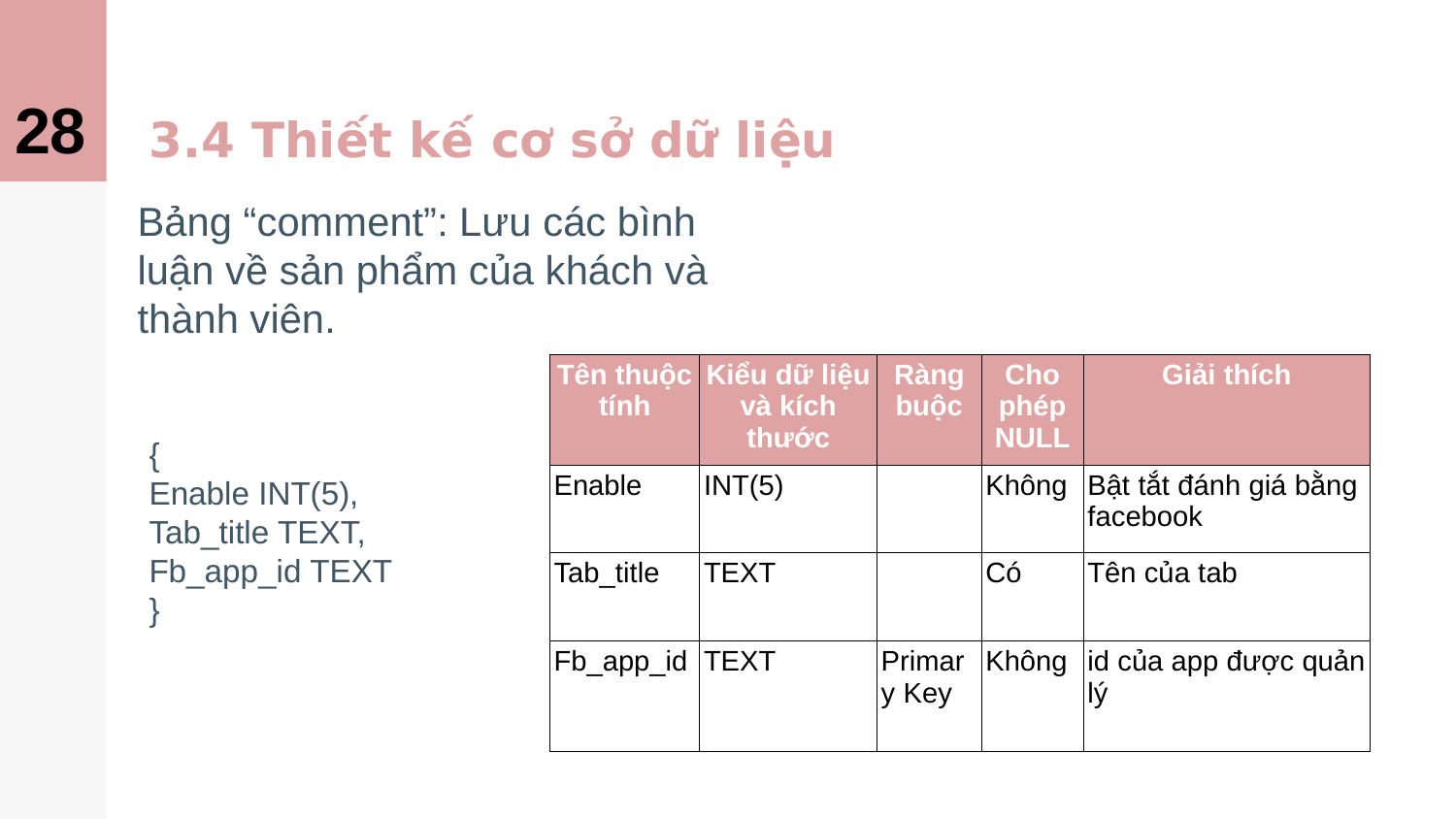

28
# 3.4 Thiết kế cơ sở dữ liệu
Bảng “comment”: Lưu các bình luận về sản phẩm của khách và thành viên.
| Tên thuộc tính | Kiểu dữ liệu và kích thước | Ràng buộc | Cho phép NULL | Giải thích |
| --- | --- | --- | --- | --- |
| Enable | INT(5) |  | Không | Bật tắt đánh giá bằng facebook |
| Tab\_title | TEXT |  | Có | Tên của tab |
| Fb\_app\_id | TEXT | Primary Key | Không | id của app được quản lý |

{
Enable INT(5),
Tab_title TEXT,
Fb_app_id TEXT
}